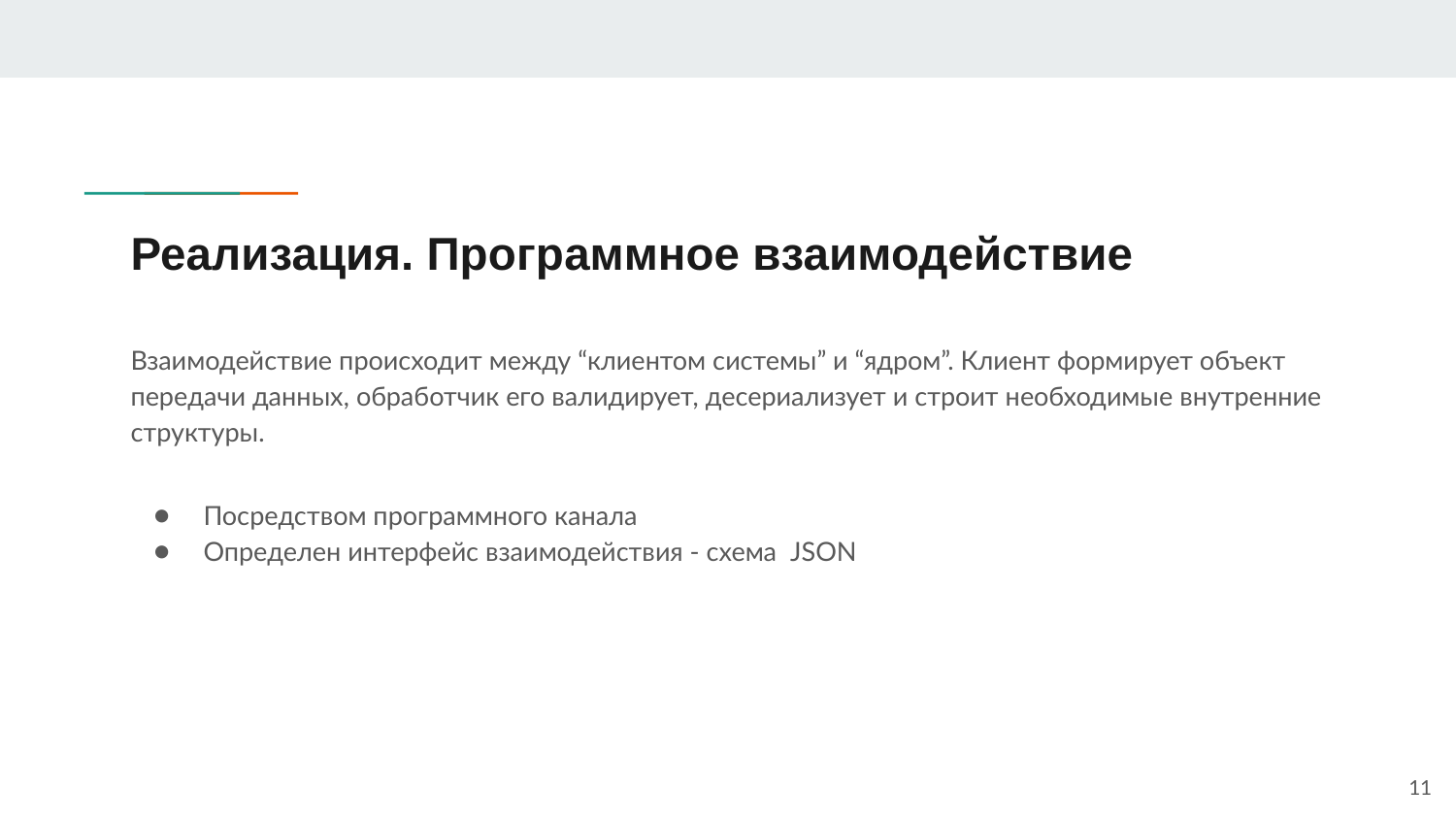

# Реализация. Программное взаимодействие
Взаимодействие происходит между “клиентом системы” и “ядром”. Клиент формирует объект передачи данных, обработчик его валидирует, десериализует и строит необходимые внутренние структуры.
Посредством программного канала
Определен интерфейс взаимодействия - схема  JSON
11